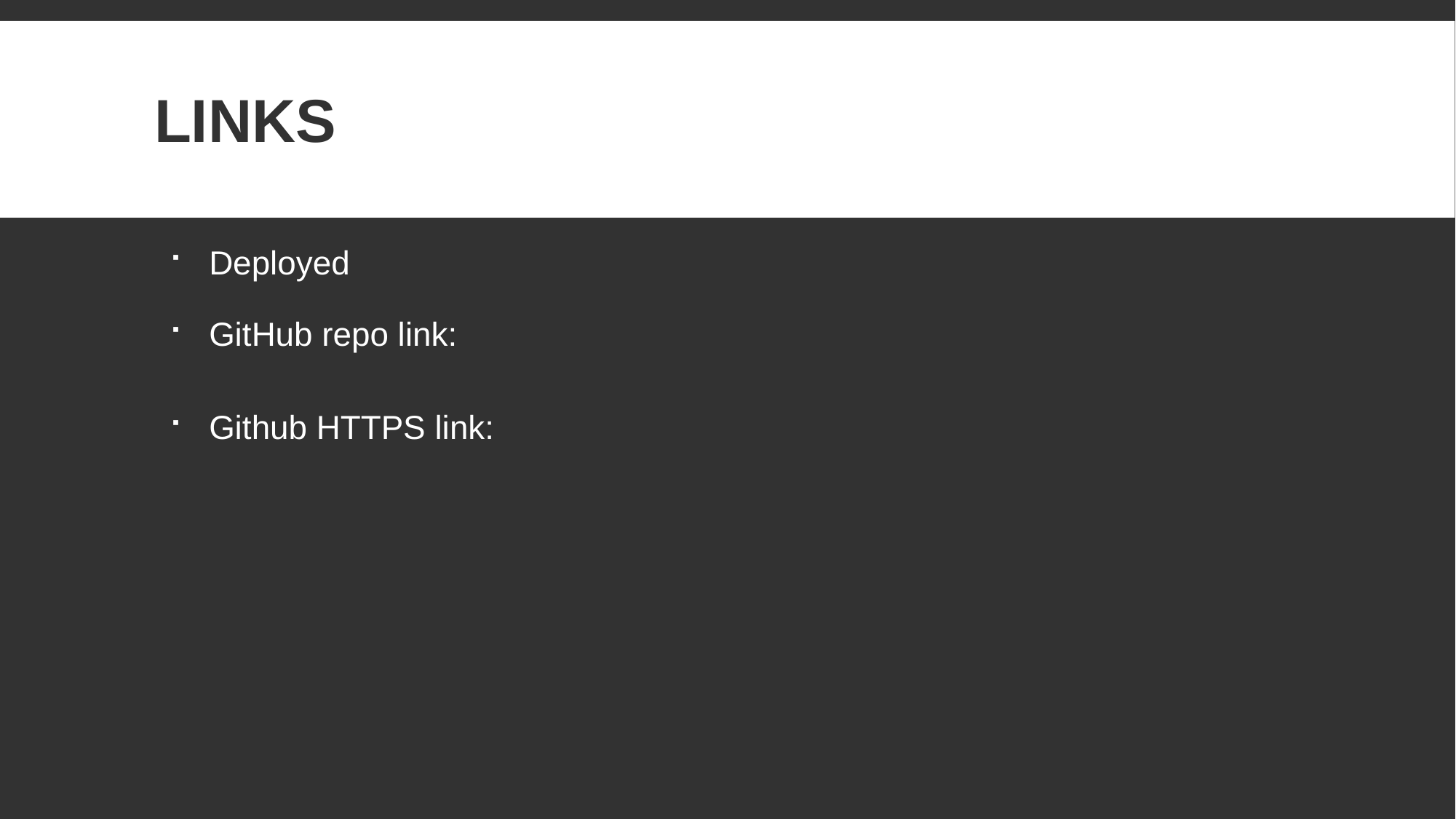

# Links
Deployed

GitHub repo link:

Github HTTPS link: